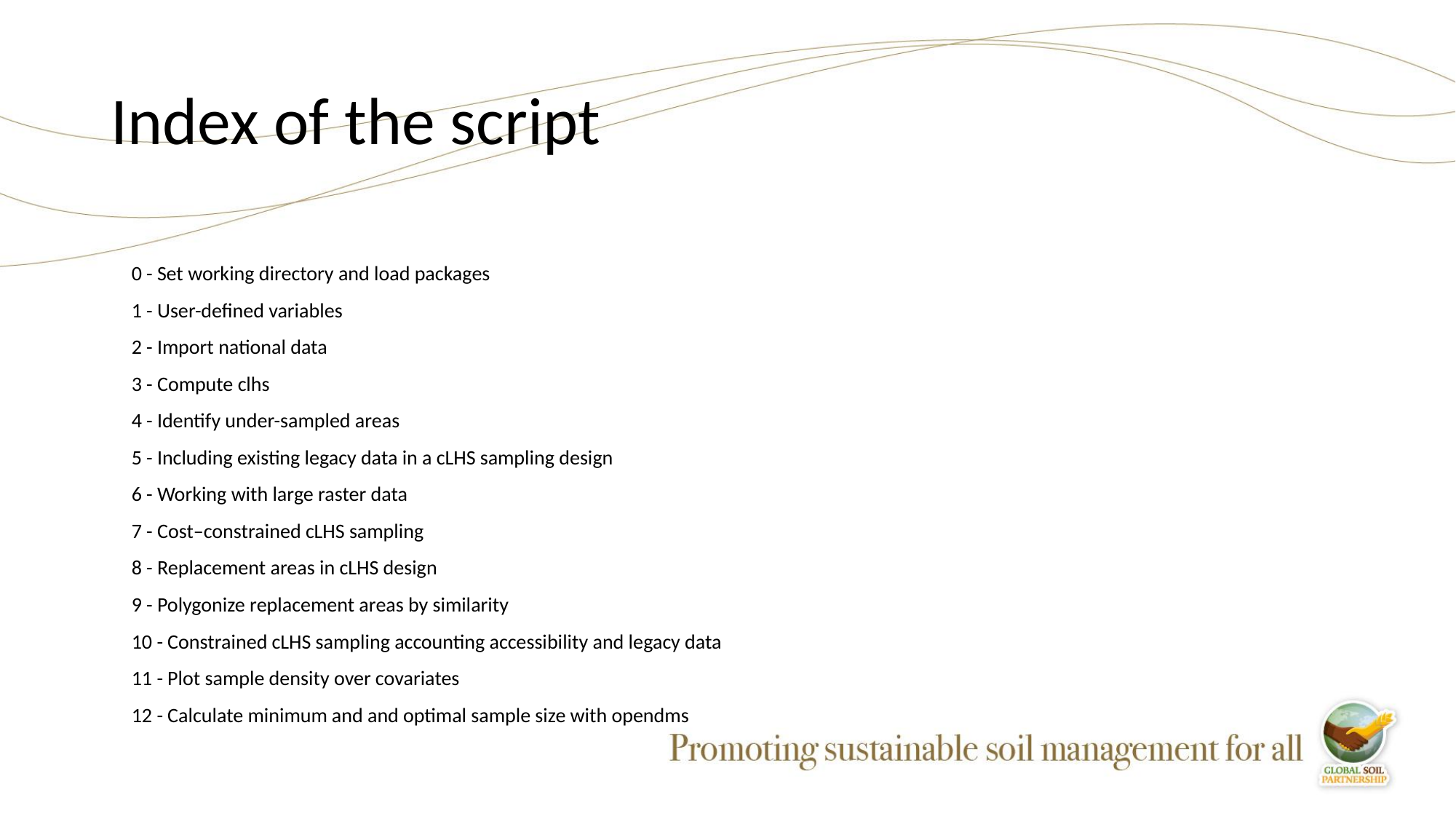

# Index of the script

0 - Set working directory and load packages
1 - User-defined variables
2 - Import national data
3 - Compute clhs
4 - Identify under-sampled areas
5 - Including existing legacy data in a cLHS sampling design
6 - Working with large raster data
7 - Cost–constrained cLHS sampling
8 - Replacement areas in cLHS design
9 - Polygonize replacement areas by similarity
10 - Constrained cLHS sampling accounting accessibility and legacy data
11 - Plot sample density over covariates
12 - Calculate minimum and and optimal sample size with opendms